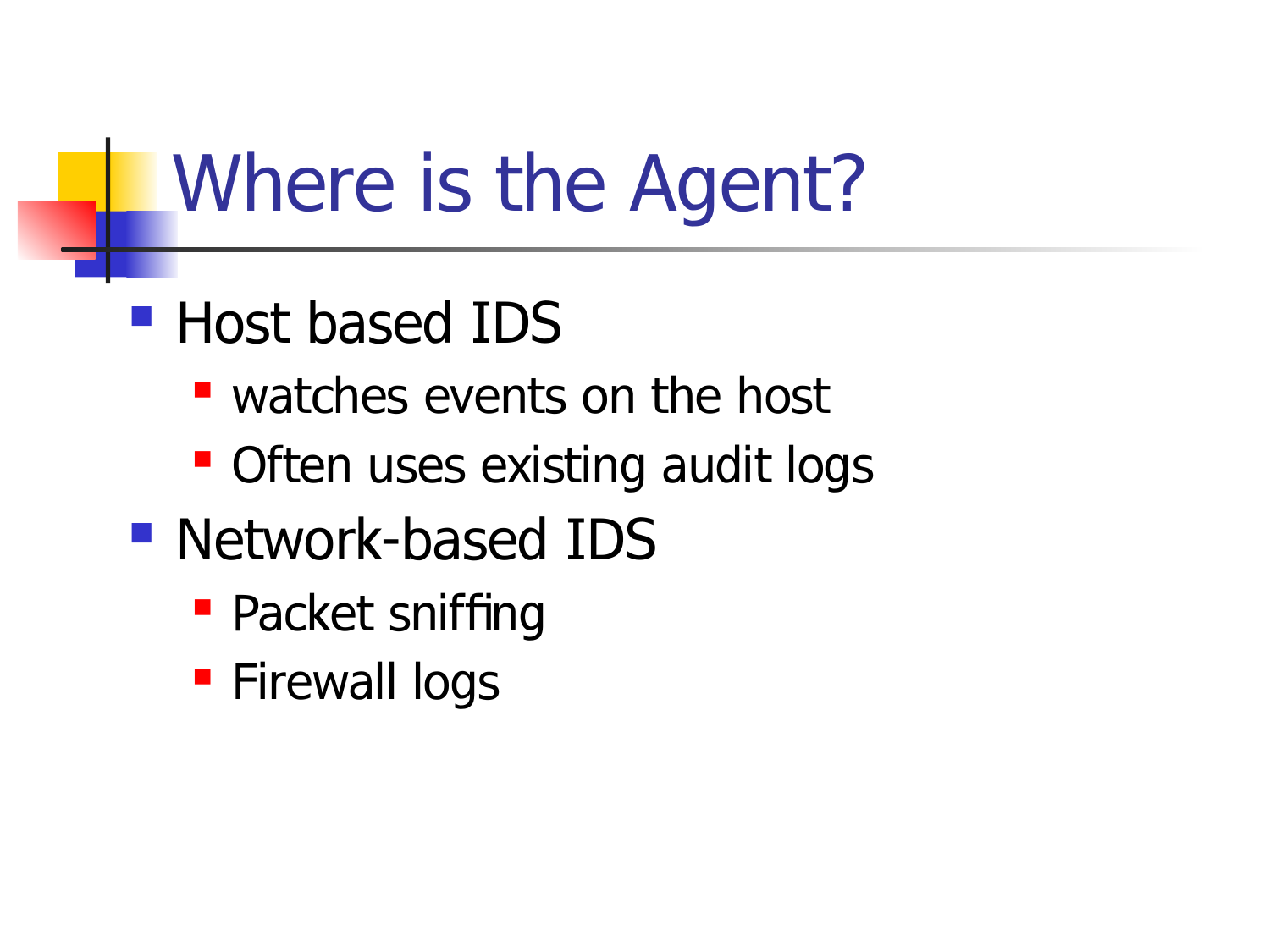

# Where is the Agent?
Host based IDS
watches events on the host
Often uses existing audit logs
Network-based IDS
Packet sniffing
Firewall logs